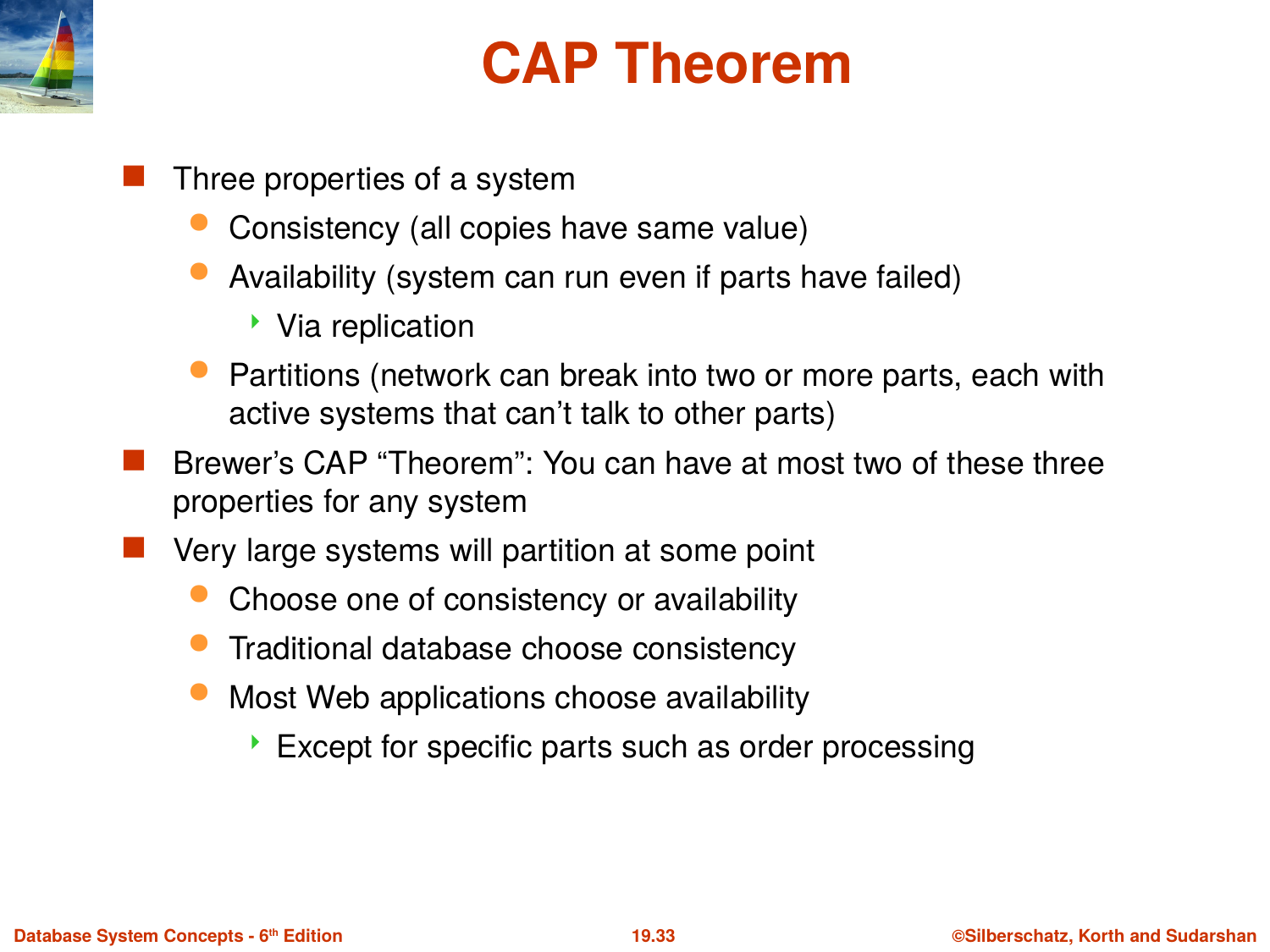

# CAP Theorem
Three properties of a system
Consistency (all copies have same value)
Availability (system can run even if parts have failed)
Via replication
Partitions (network can break into two or more parts, each with active systems that can’t talk to other parts)
Brewer’s CAP “Theorem”: You can have at most two of these three properties for any system
Very large systems will partition at some point
Choose one of consistency or availability
Traditional database choose consistency
Most Web applications choose availability
Except for specific parts such as order processing